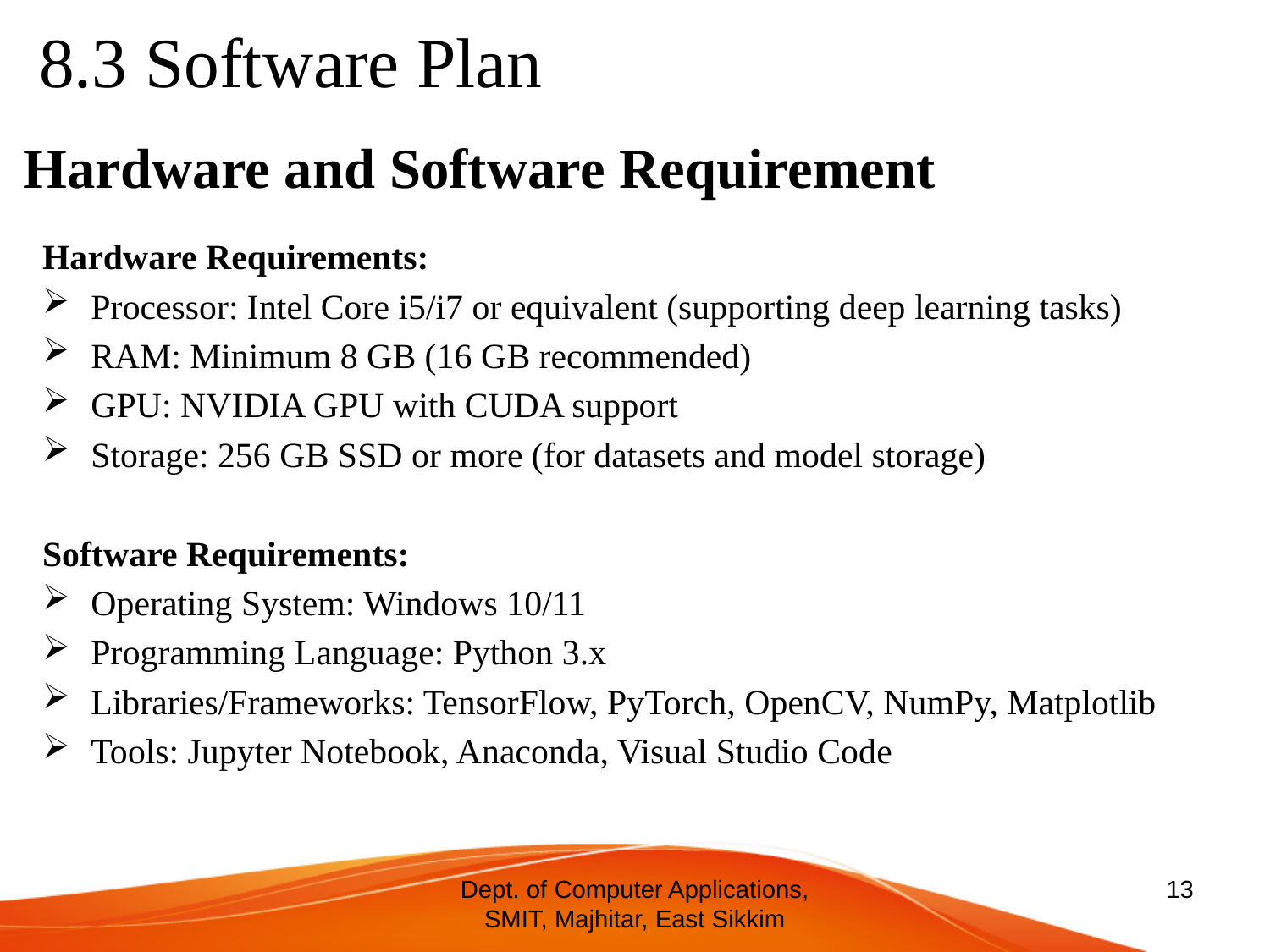

# 8.3 Software Plan
Hardware and Software Requirement
Hardware Requirements:
Processor: Intel Core i5/i7 or equivalent (supporting deep learning tasks)
RAM: Minimum 8 GB (16 GB recommended)
GPU: NVIDIA GPU with CUDA support
Storage: 256 GB SSD or more (for datasets and model storage)

Software Requirements:
Operating System: Windows 10/11
Programming Language: Python 3.x
Libraries/Frameworks: TensorFlow, PyTorch, OpenCV, NumPy, Matplotlib
Tools: Jupyter Notebook, Anaconda, Visual Studio Code
Dept. of Computer Applications, SMIT, Majhitar, East Sikkim
13